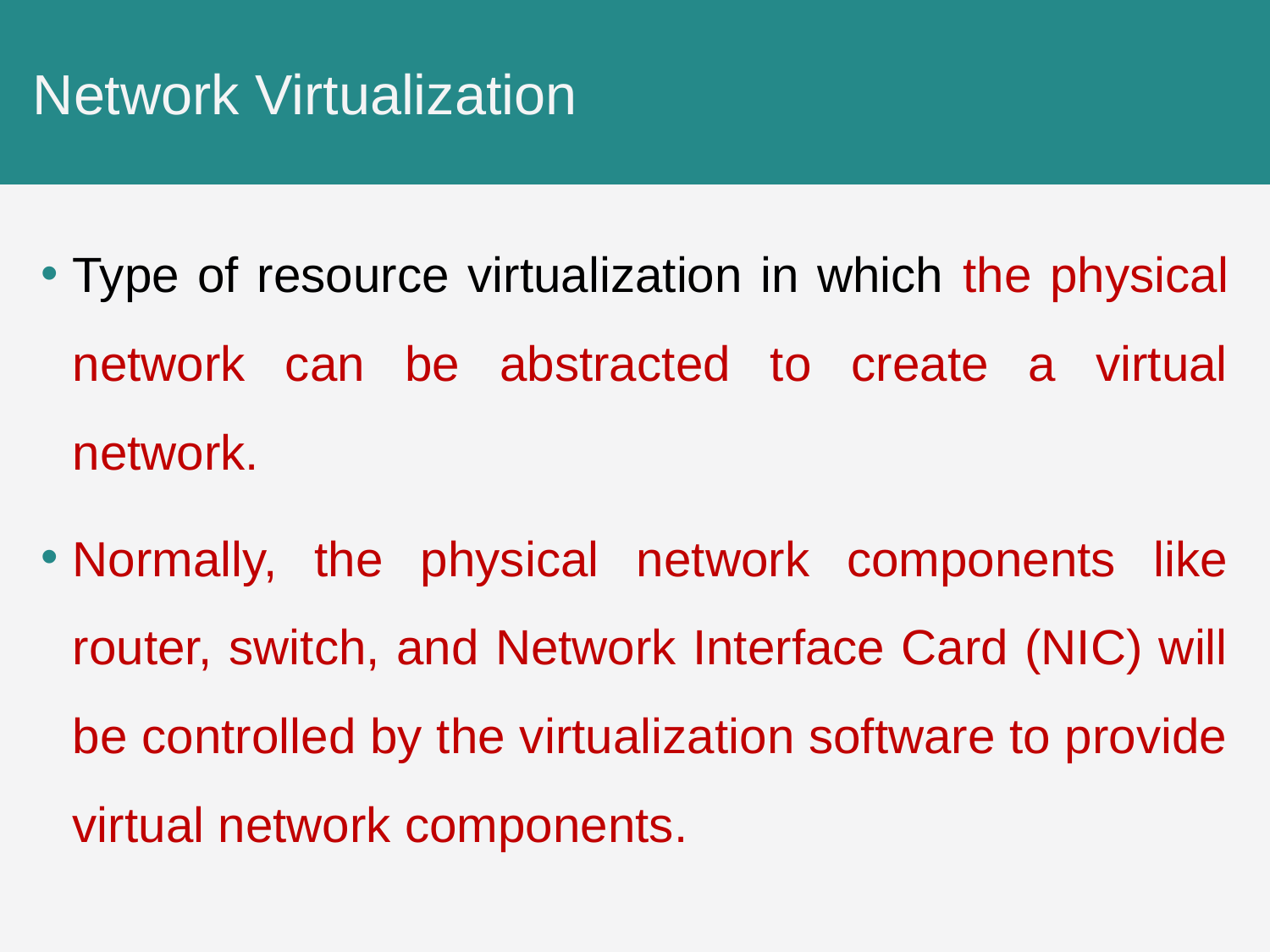

# Network Virtualization
Type of resource virtualization in which the physical network can be abstracted to create a virtual network.
Normally, the physical network components like router, switch, and Network Interface Card (NIC) will be controlled by the virtualization software to provide virtual network components.